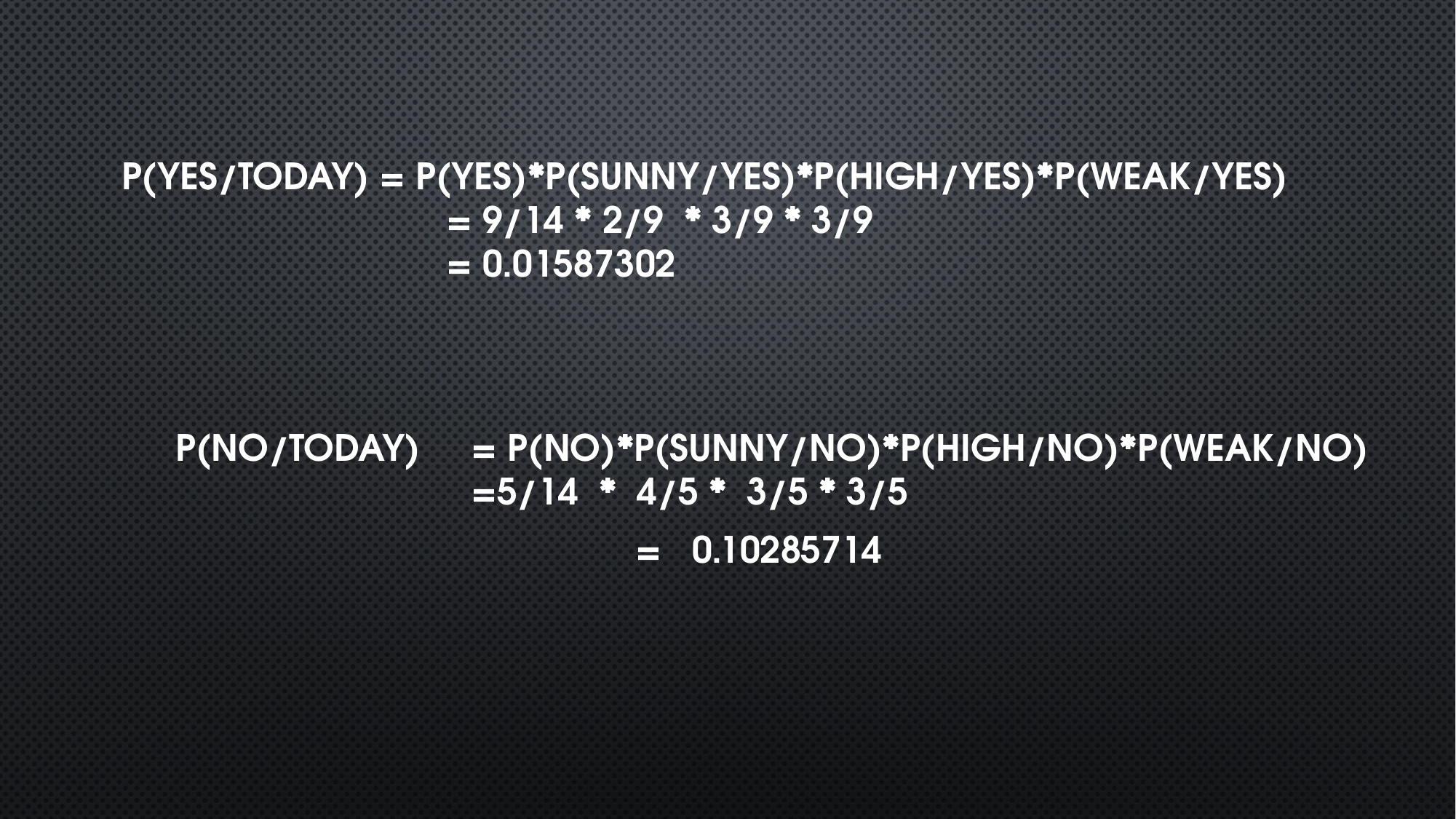

P(yes/today) = P(YES)*P(sunny/yes)*P(high/yes)*P(weak/yes)
                                        = 9/14 * 2/9  * 3/9 * 3/9
                                        = 0.01587302
P(no/today)     = P(NO)*P(sunny/NO)*P(high/NO)*P(weak/NO)
                             =5/14  *  4/5 *  3/5 * 3/5
			             =   0.10285714